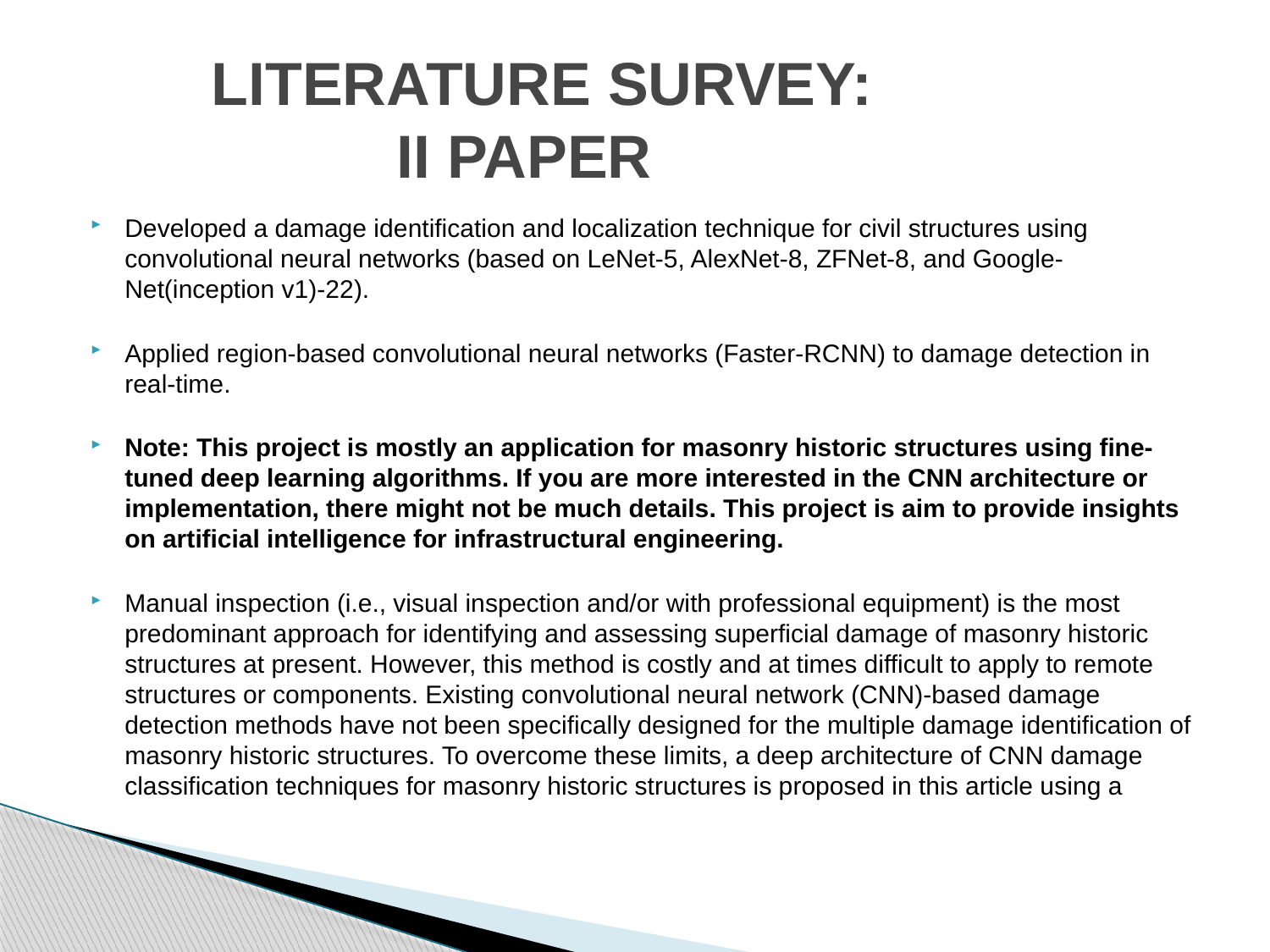

# LITERATURE SURVEY: II PAPER
Developed a damage identification and localization technique for civil structures using convolutional neural networks (based on LeNet-5, AlexNet-8, ZFNet-8, and Google-Net(inception v1)-22).

Applied region-based convolutional neural networks (Faster-RCNN) to damage detection in real-time.

Note: This project is mostly an application for masonry historic structures using fine-tuned deep learning algorithms. If you are more interested in the CNN architecture or implementation, there might not be much details. This project is aim to provide insights on artificial intelligence for infrastructural engineering.

Manual inspection (i.e., visual inspection and/or with professional equipment) is the most predominant approach for identifying and assessing superficial damage of masonry historic structures at present. However, this method is costly and at times difficult to apply to remote structures or components. Existing convolutional neural network (CNN)‐based damage detection methods have not been specifically designed for the multiple damage identification of masonry historic structures. To overcome these limits, a deep architecture of CNN damage classification techniques for masonry historic structures is proposed in this article using a